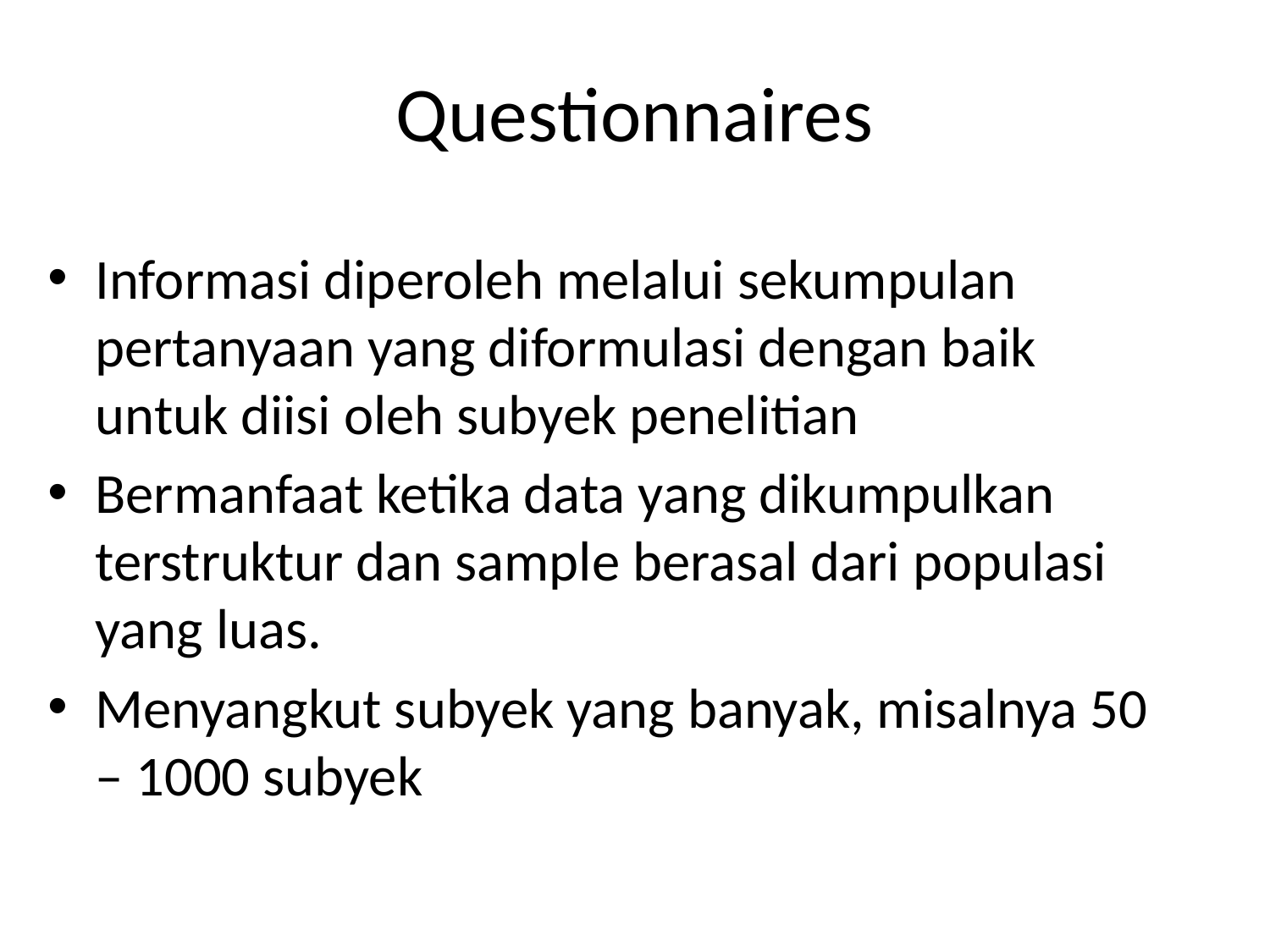

# Questionnaires
Informasi diperoleh melalui sekumpulan pertanyaan yang diformulasi dengan baik untuk diisi oleh subyek penelitian
Bermanfaat ketika data yang dikumpulkan terstruktur dan sample berasal dari populasi yang luas.
Menyangkut subyek yang banyak, misalnya 50 – 1000 subyek